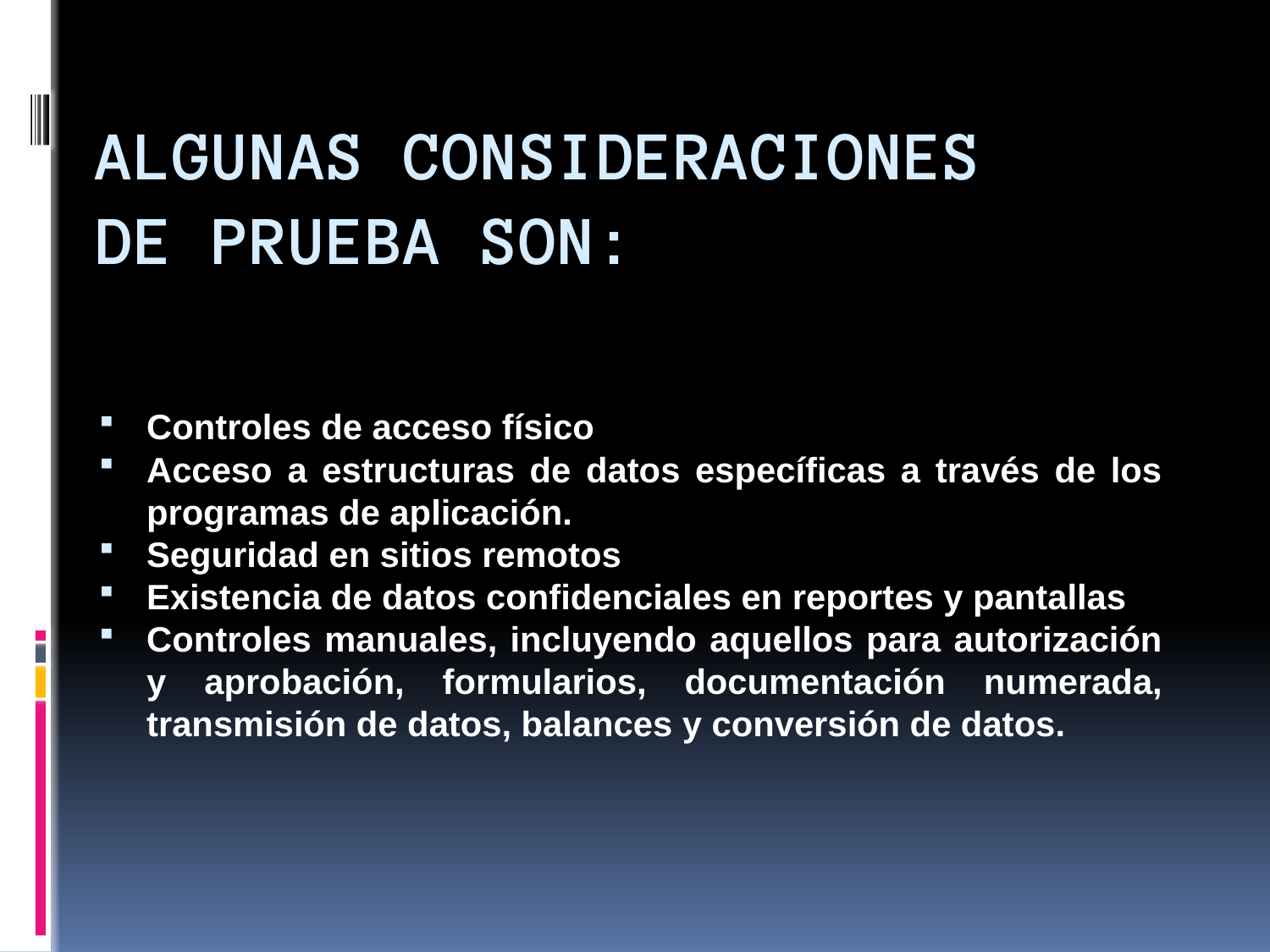

Algunas consideraciones de prueba son:

Controles de acceso físico
Acceso a estructuras de datos específicas a través de los programas de aplicación.
Seguridad en sitios remotos
Existencia de datos confidenciales en reportes y pantallas
Controles manuales, incluyendo aquellos para autorización y aprobación, formularios, documentación numerada, transmisión de datos, balances y conversión de datos.